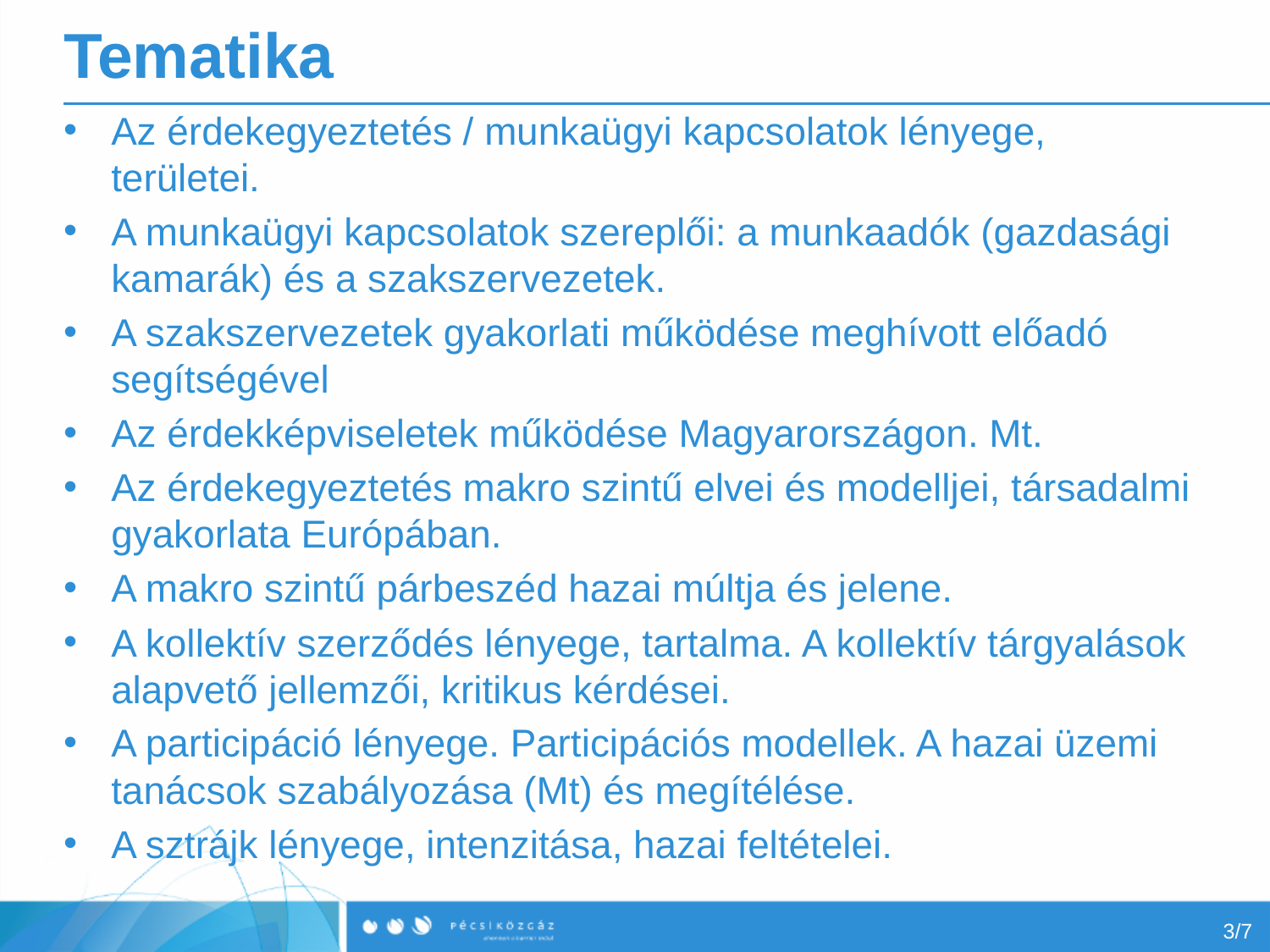

# Tematika
Az érdekegyeztetés / munkaügyi kapcsolatok lényege, területei.
A munkaügyi kapcsolatok szereplői: a munkaadók (gazdasági kamarák) és a szakszervezetek.
A szakszervezetek gyakorlati működése meghívott előadó segítségével
Az érdekképviseletek működése Magyarországon. Mt.
Az érdekegyeztetés makro szintű elvei és modelljei, társadalmi gyakorlata Európában.
A makro szintű párbeszéd hazai múltja és jelene.
A kollektív szerződés lényege, tartalma. A kollektív tárgyalások alapvető jellemzői, kritikus kérdései.
A participáció lényege. Participációs modellek. A hazai üzemi tanácsok szabályozása (Mt) és megítélése.
A sztrájk lényege, intenzitása, hazai feltételei.

3/7